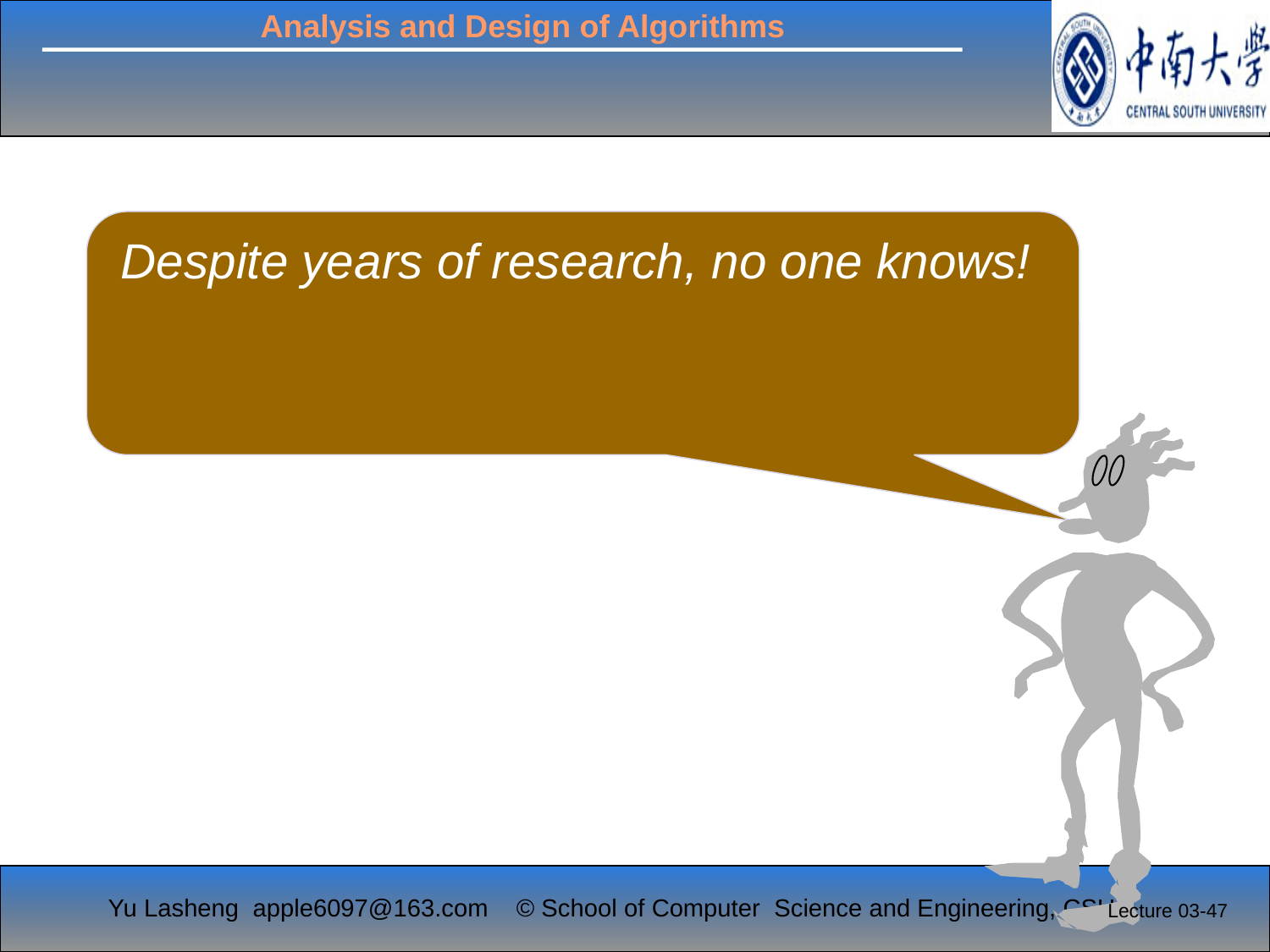

Despite years of research, no one knows!

Lecture 03-47